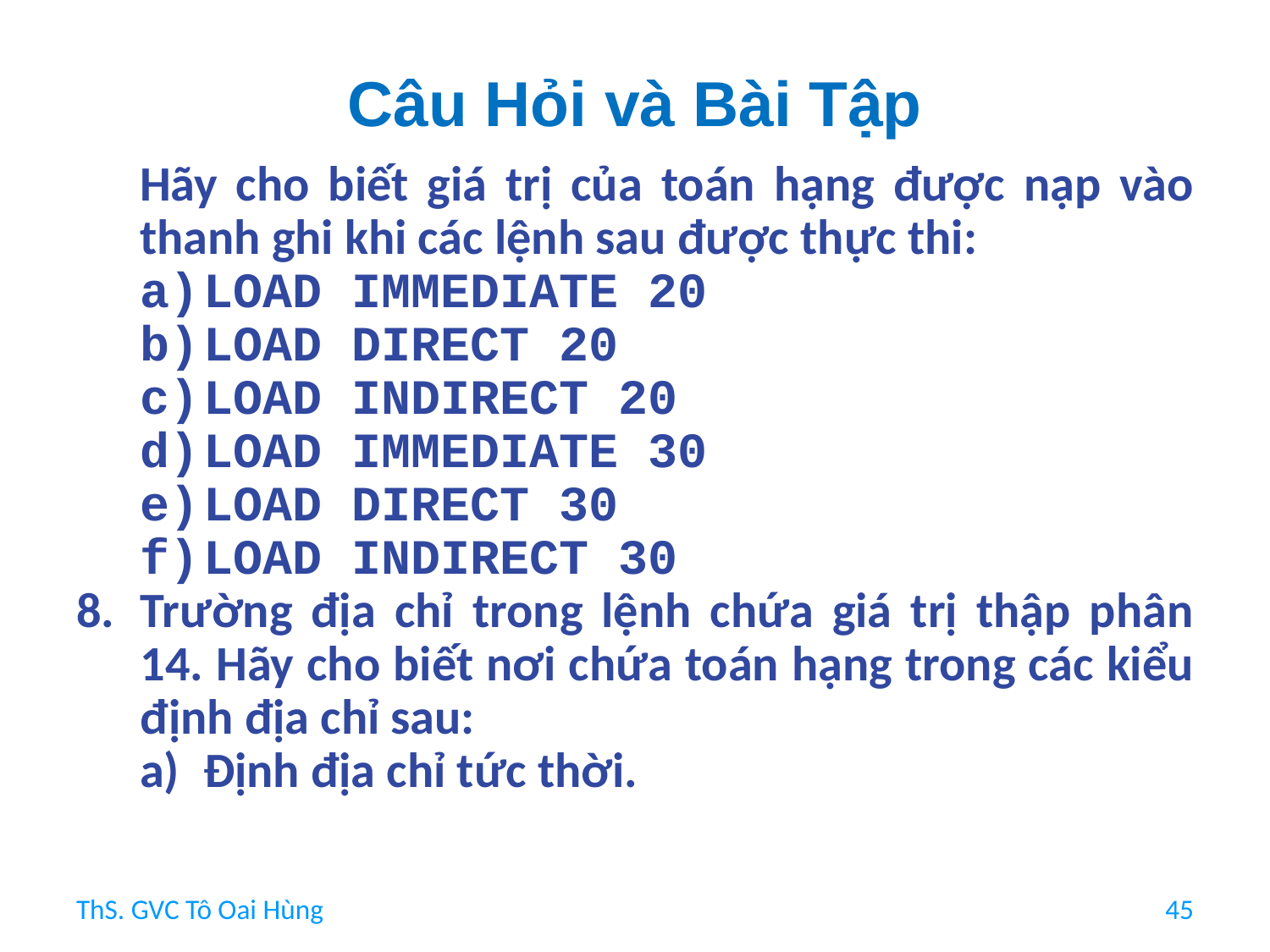

# Câu Hỏi và Bài Tập
Hãy cho biết giá trị của toán hạng được nạp vào thanh ghi khi các lệnh sau được thực thi:
LOAD IMMEDIATE 20
LOAD DIRECT 20
LOAD INDIRECT 20
LOAD IMMEDIATE 30
LOAD DIRECT 30
LOAD INDIRECT 30
Trường địa chỉ trong lệnh chứa giá trị thập phân 14. Hãy cho biết nơi chứa toán hạng trong các kiểu định địa chỉ sau:
Định địa chỉ tức thời.
ThS. GVC Tô Oai Hùng
45